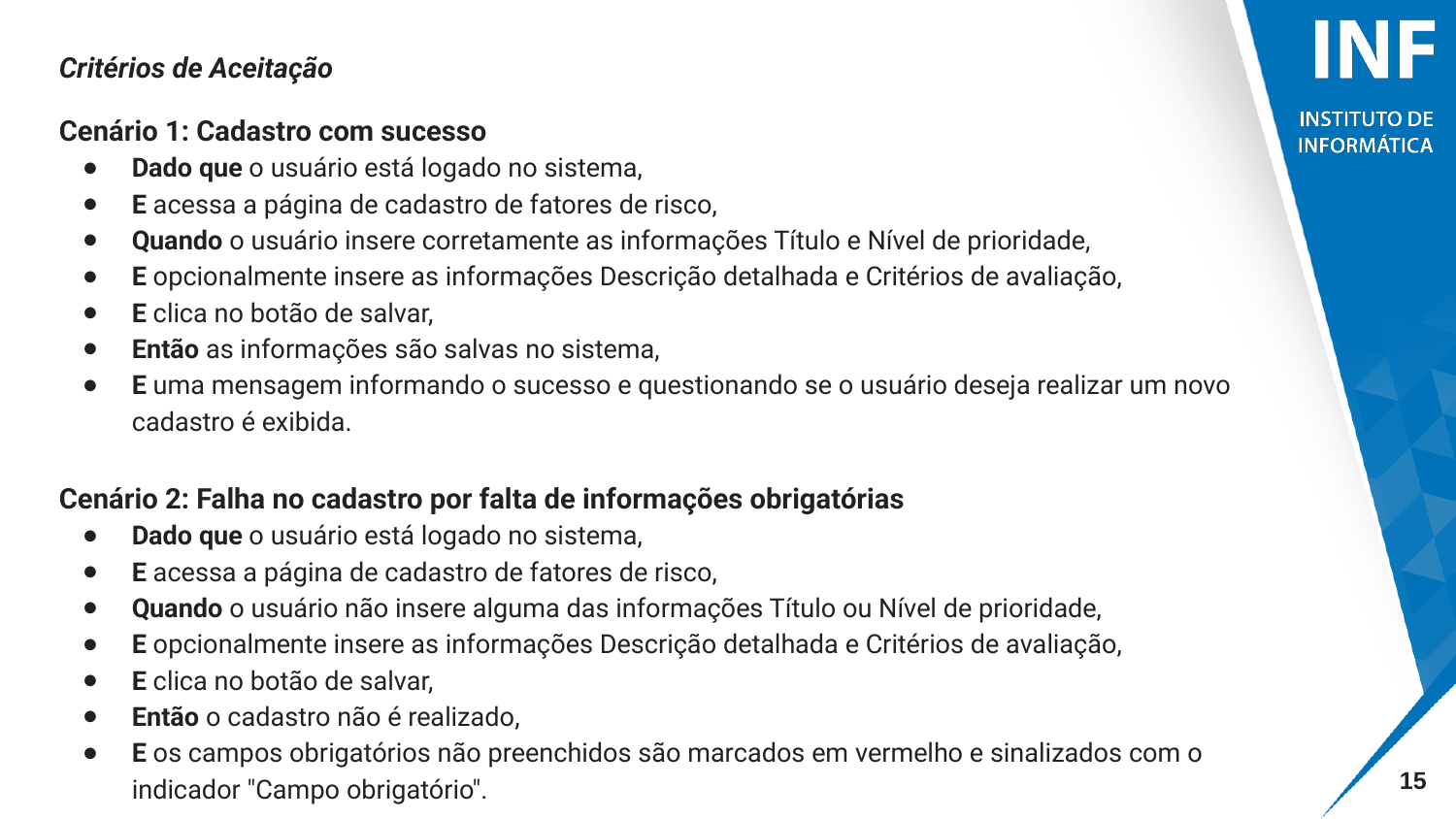

Critérios de Aceitação
Cenário 1: Cadastro com sucesso
Dado que o usuário está logado no sistema,
E acessa a página de cadastro de fatores de risco,
Quando o usuário insere corretamente as informações Título e Nível de prioridade,
E opcionalmente insere as informações Descrição detalhada e Critérios de avaliação,
E clica no botão de salvar,
Então as informações são salvas no sistema,
E uma mensagem informando o sucesso e questionando se o usuário deseja realizar um novo cadastro é exibida.

Cenário 2: Falha no cadastro por falta de informações obrigatórias
Dado que o usuário está logado no sistema,
E acessa a página de cadastro de fatores de risco,
Quando o usuário não insere alguma das informações Título ou Nível de prioridade,
E opcionalmente insere as informações Descrição detalhada e Critérios de avaliação,
E clica no botão de salvar,
Então o cadastro não é realizado,
E os campos obrigatórios não preenchidos são marcados em vermelho e sinalizados com o indicador "Campo obrigatório".
15